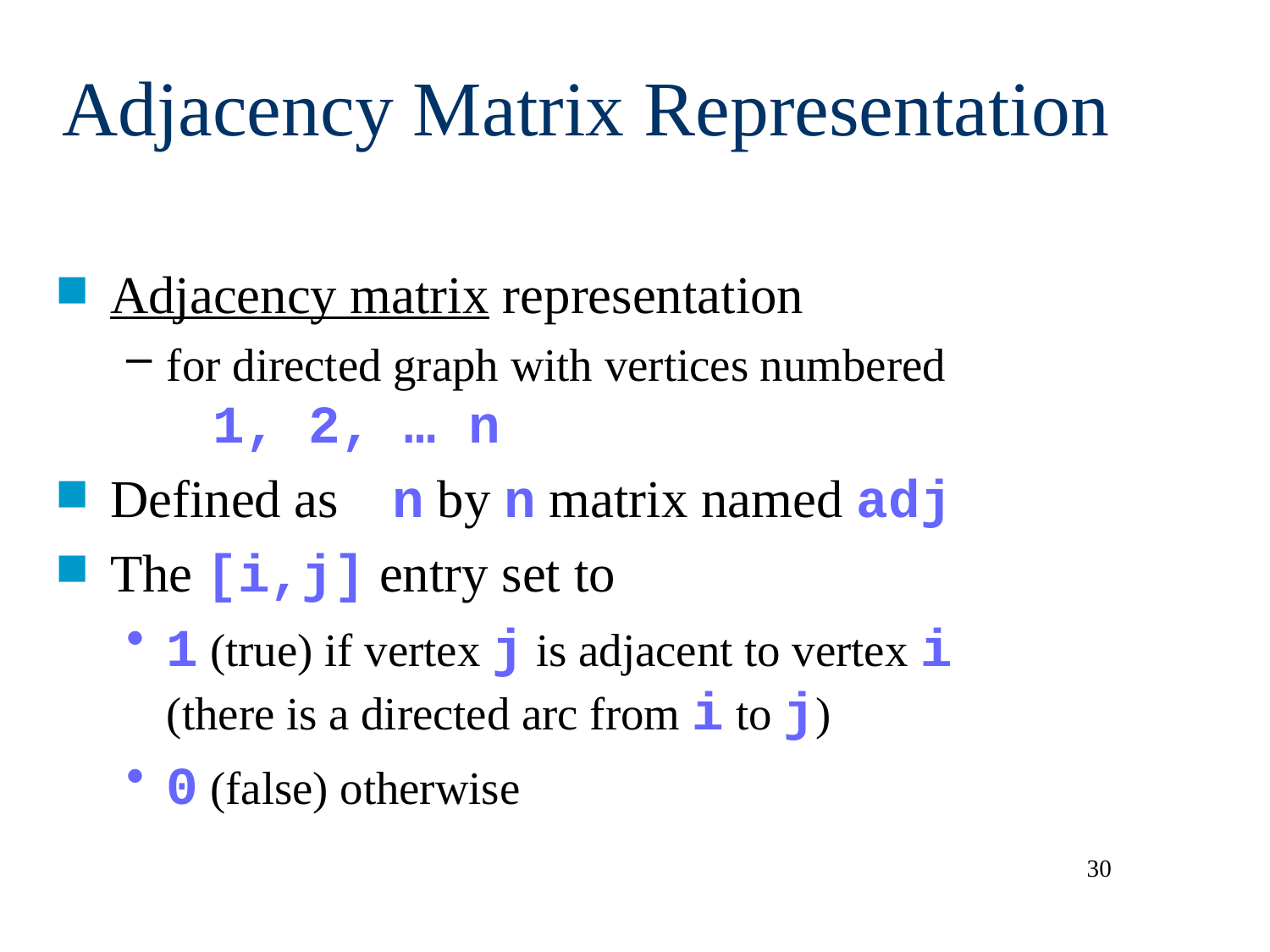

# Adjacency Matrix Representation
Adjacency matrix representation
for directed graph with vertices numbered
    1, 2, … n
Defined as    n by n matrix named adj
The [i,j] entry set to
1 (true) if vertex j is adjacent to vertex i
(there is a directed arc from i to j)
0 (false) otherwise
30